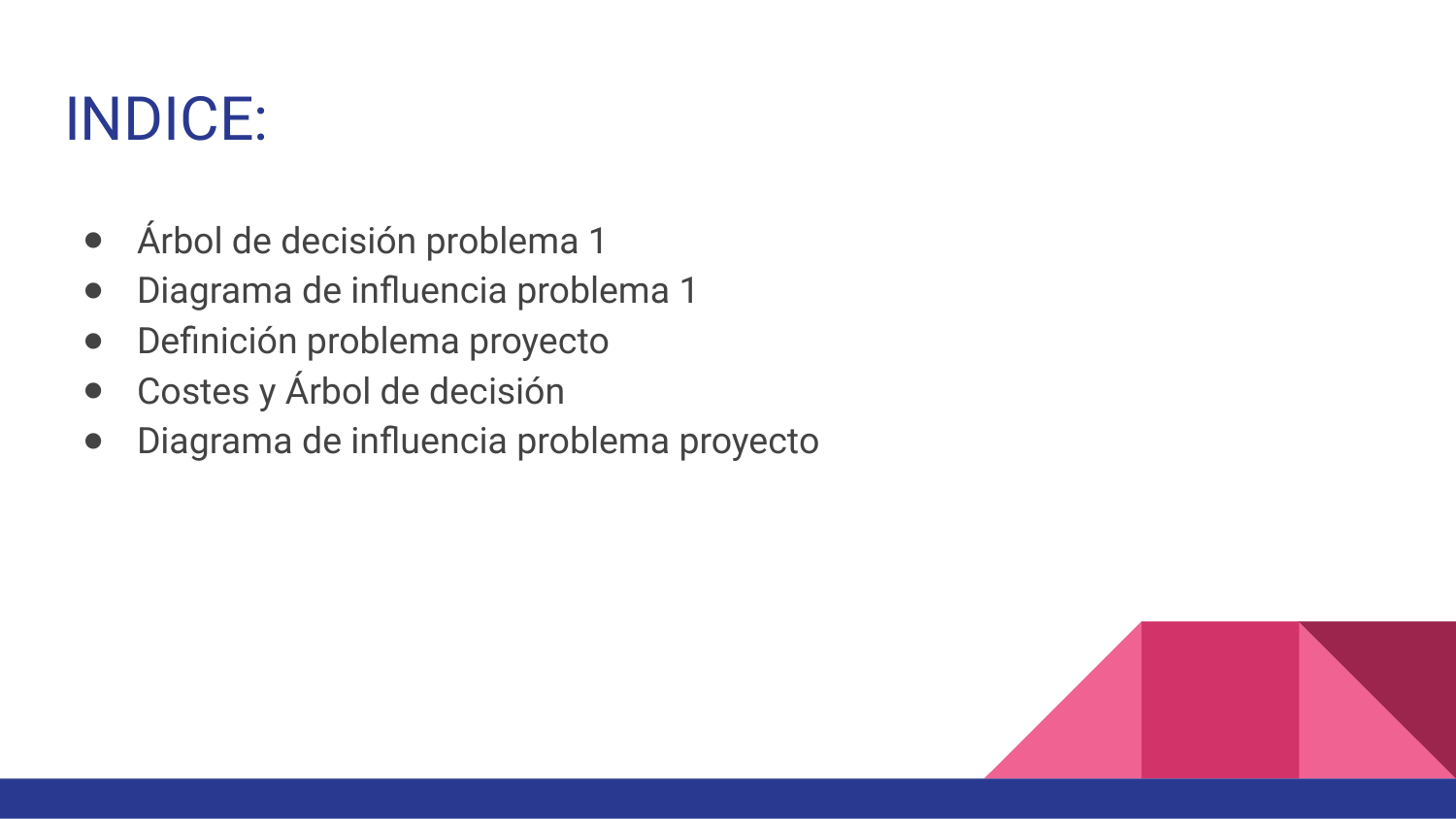

# INDICE:
Árbol de decisión problema 1
Diagrama de influencia problema 1
Definición problema proyecto
Costes y Árbol de decisión
Diagrama de influencia problema proyecto